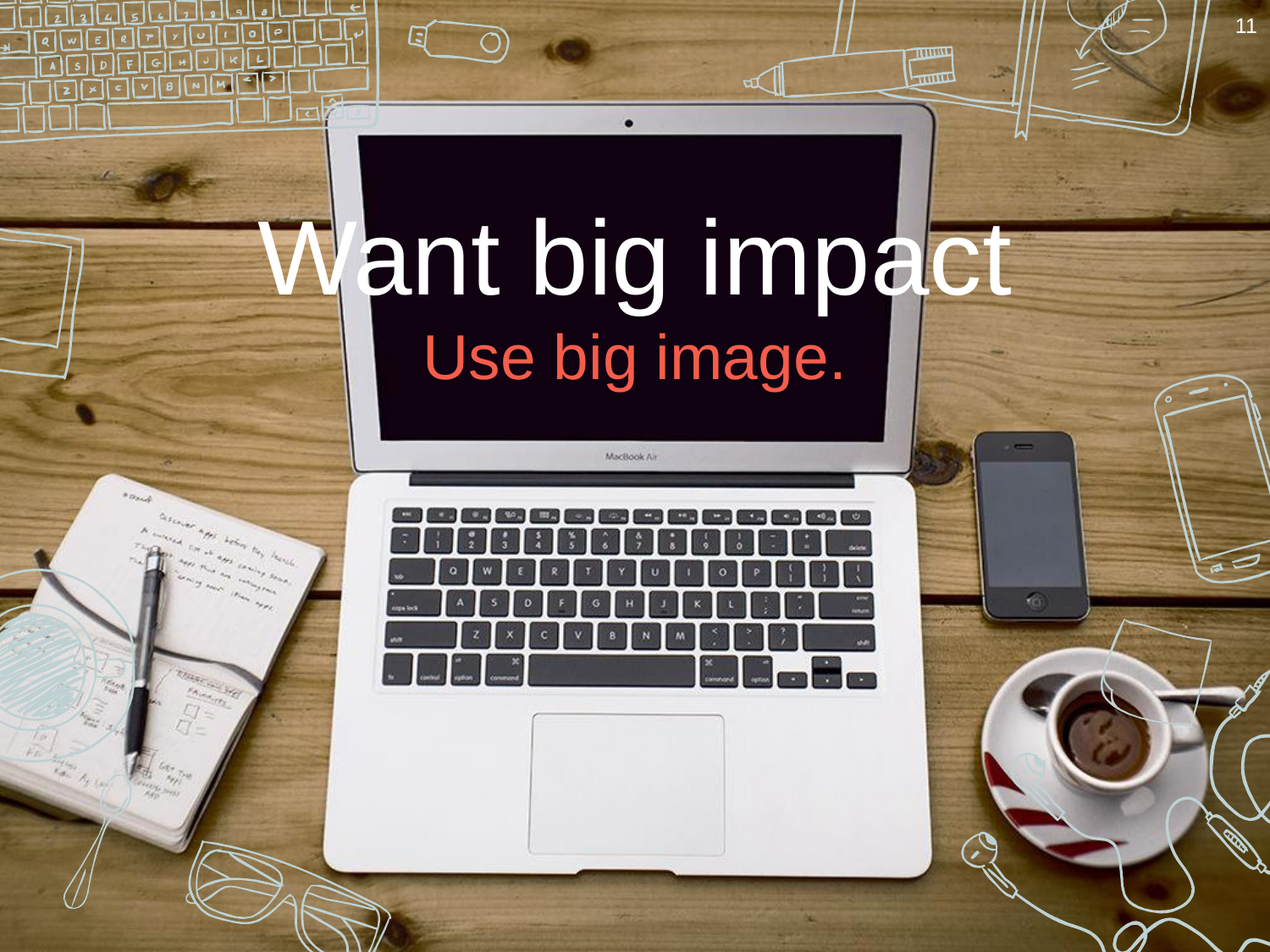

11
# Want big impact
Use big image.